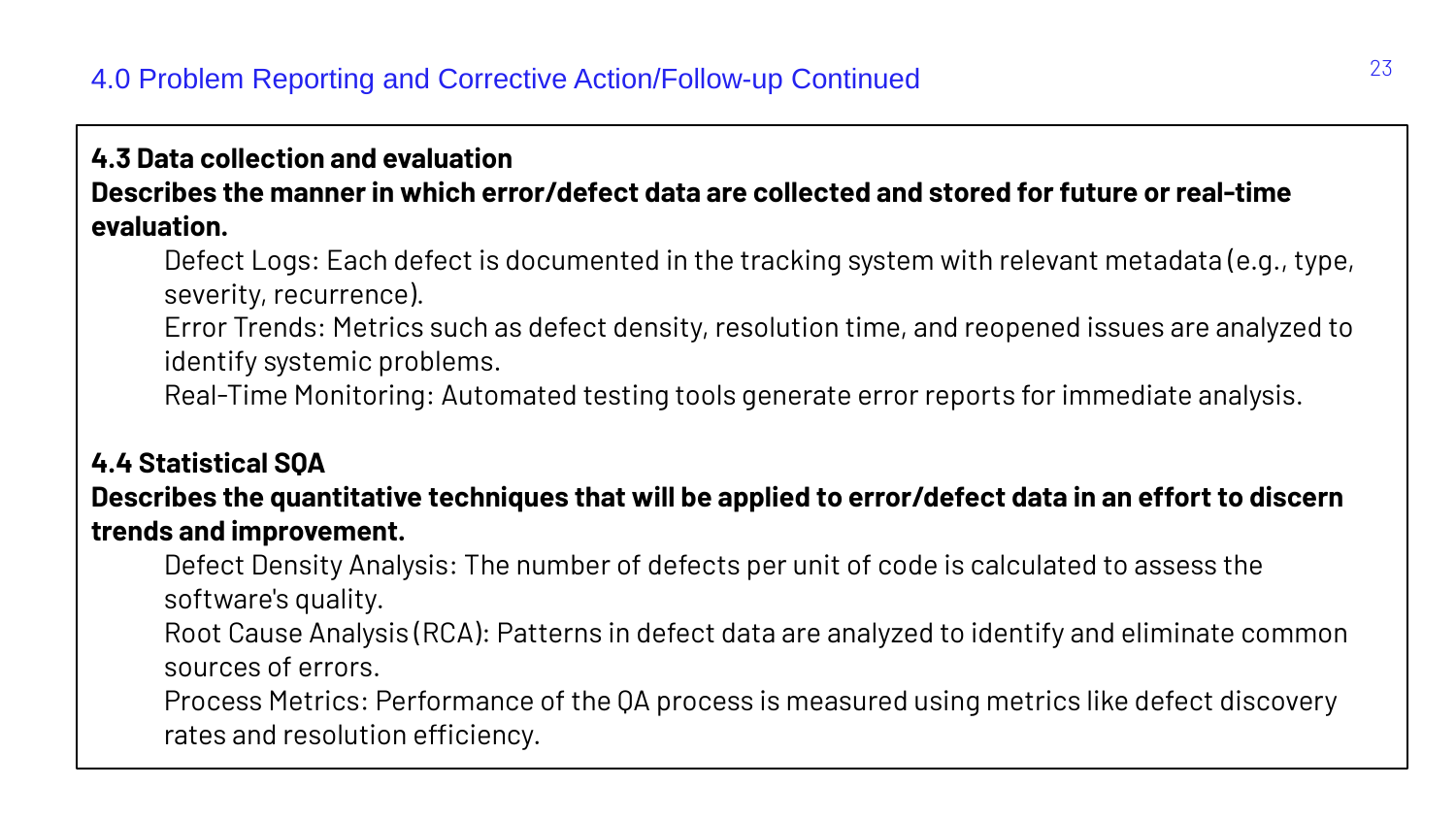

23
4.0 Problem Reporting and Corrective Action/Follow-up Continued

4.3 Data collection and evaluation
Describes the manner in which error/defect data are collected and stored for future or real-time evaluation.
Defect Logs: Each defect is documented in the tracking system with relevant metadata (e.g., type, severity, recurrence).
Error Trends: Metrics such as defect density, resolution time, and reopened issues are analyzed to identify systemic problems.
Real-Time Monitoring: Automated testing tools generate error reports for immediate analysis.

4.4 Statistical SQA
Describes the quantitative techniques that will be applied to error/defect data in an effort to discern trends and improvement.
Defect Density Analysis: The number of defects per unit of code is calculated to assess the software's quality.
Root Cause Analysis (RCA): Patterns in defect data are analyzed to identify and eliminate common sources of errors.
Process Metrics: Performance of the QA process is measured using metrics like defect discovery rates and resolution efficiency.